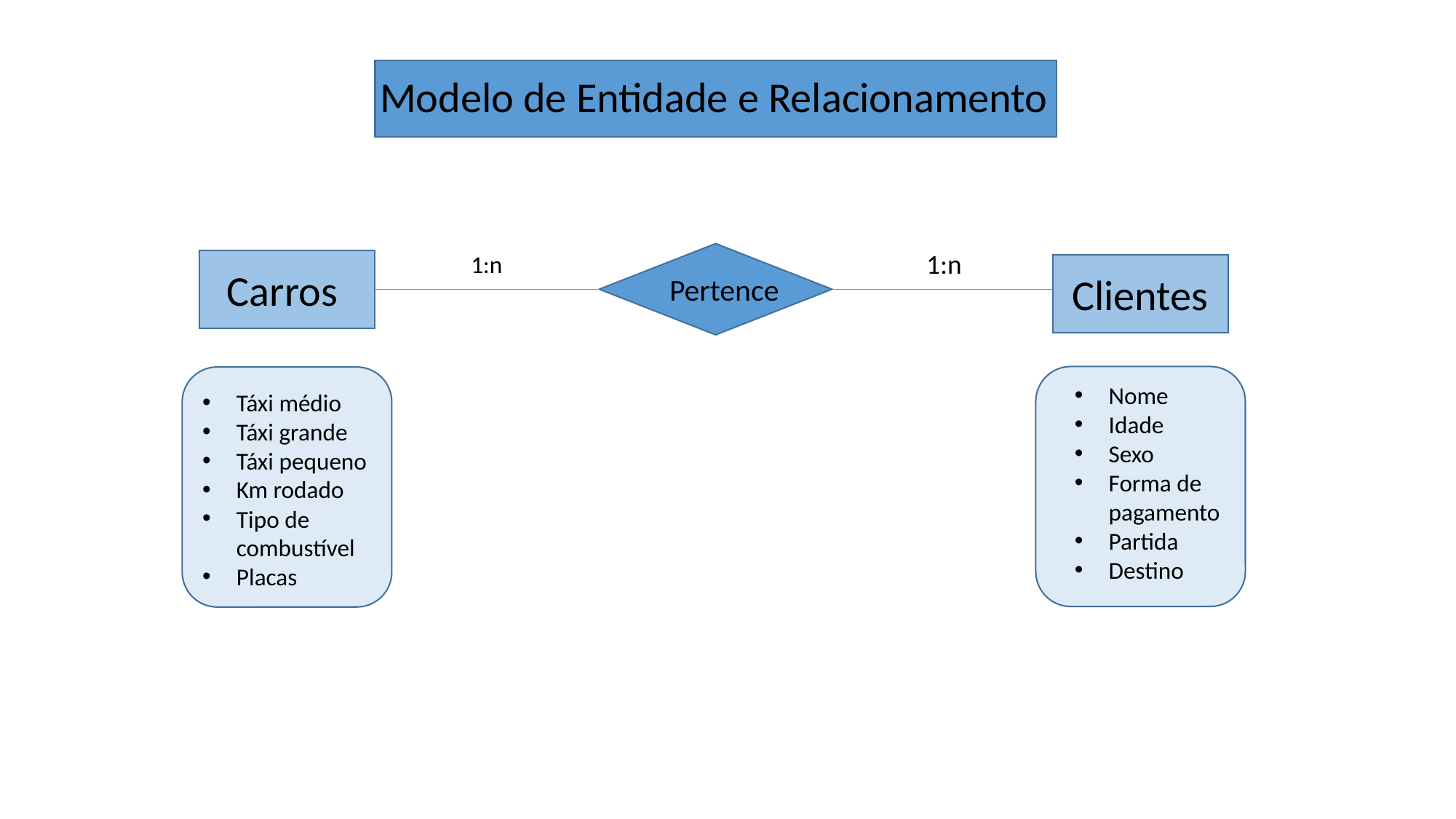

Modelo de Entidade e Relacionamento
1:n
1:n

Carros
Clientes
Pertence

Nome
Idade
Sexo
Forma de pagamento
Partida
Destino

Táxi médio
Táxi grande
Táxi pequeno
Km rodado
Tipo de combustível
Placas